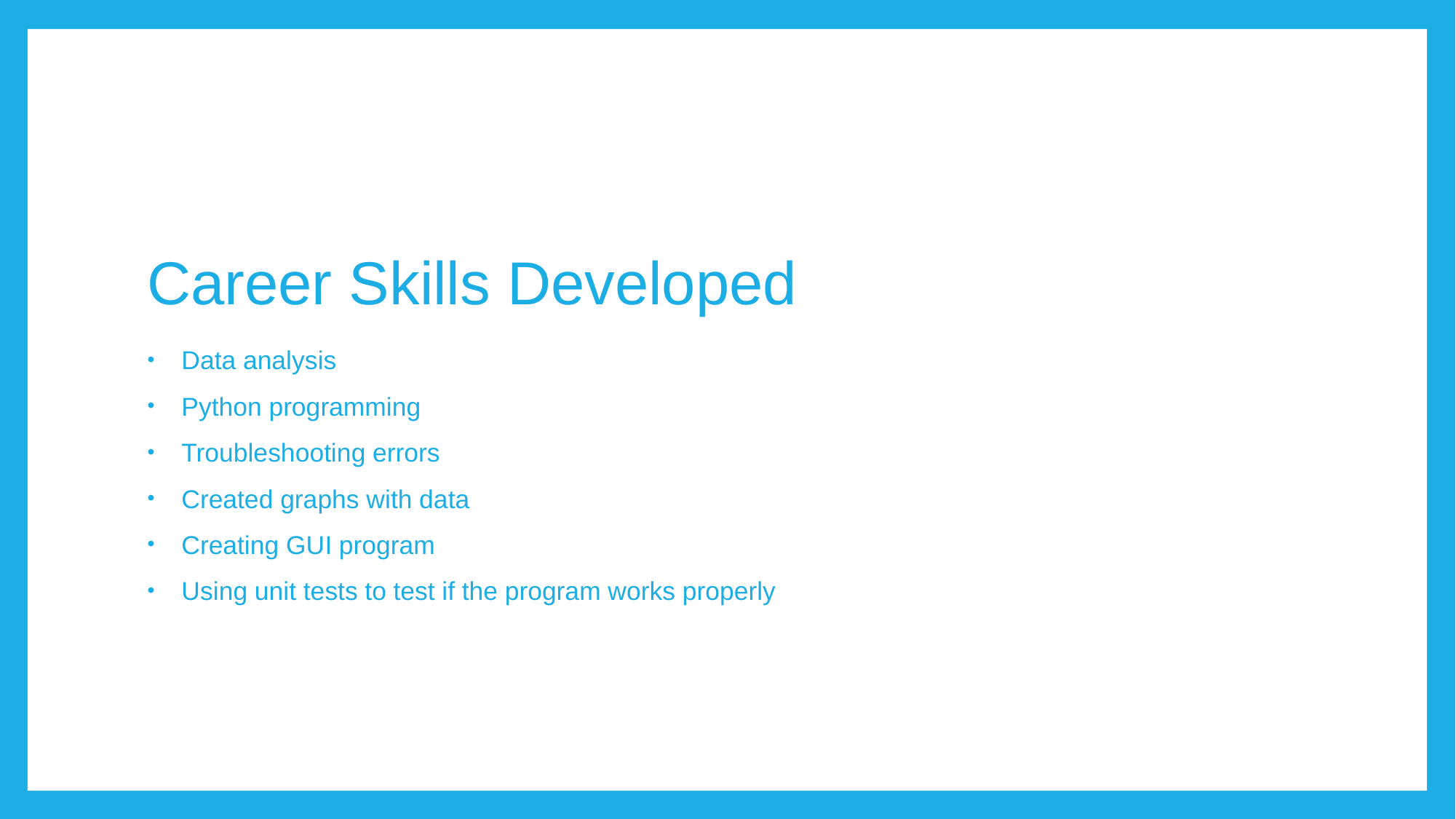

# Career Skills Developed
Data analysis
Python programming
Troubleshooting errors
Created graphs with data
Creating GUI program
Using unit tests to test if the program works properly